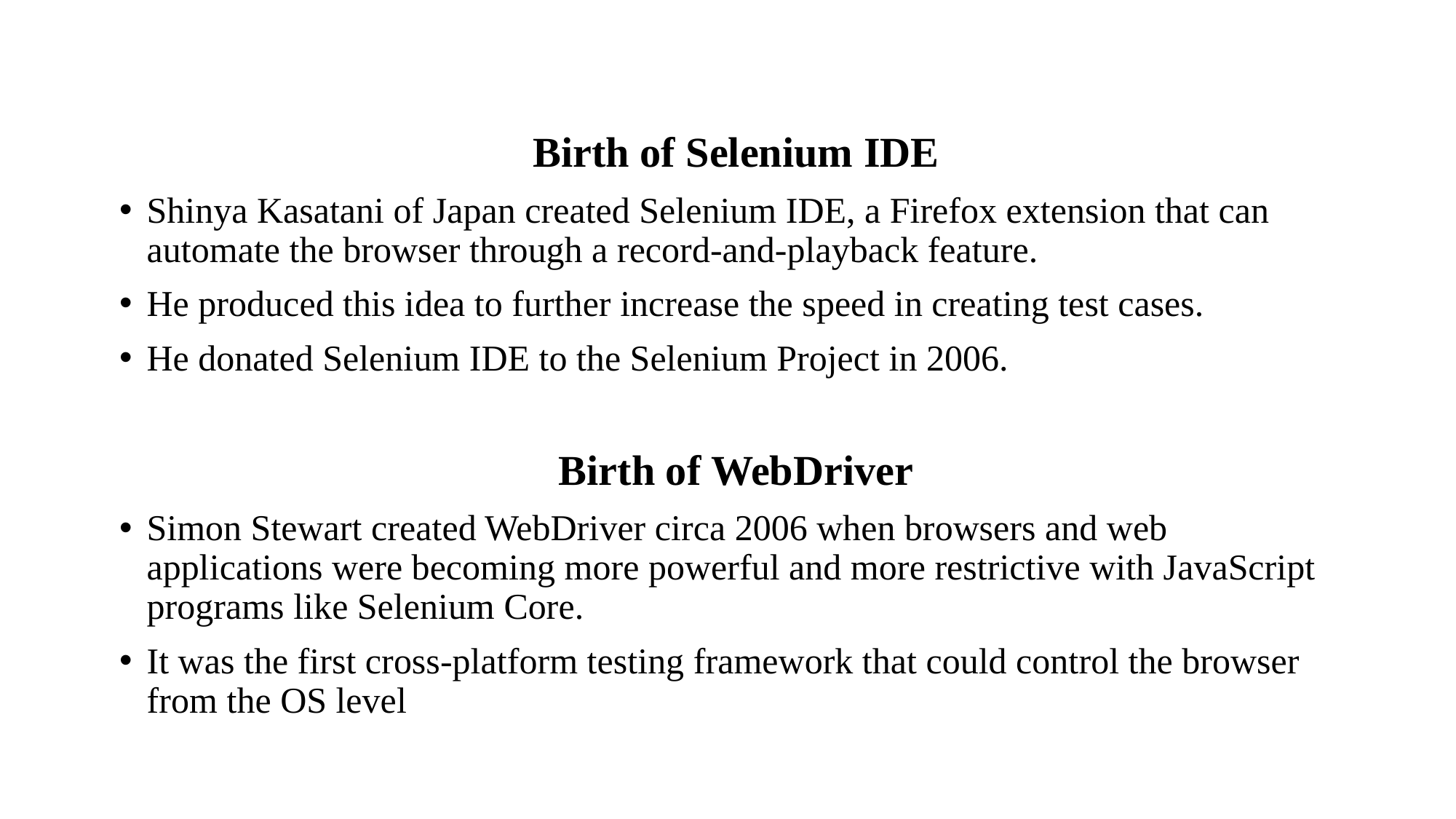

Birth of Selenium IDE
Shinya Kasatani of Japan created Selenium IDE, a Firefox extension that can automate the browser through a record-and-playback feature.
He produced this idea to further increase the speed in creating test cases.
He donated Selenium IDE to the Selenium Project in 2006.

Birth of WebDriver
Simon Stewart created WebDriver circa 2006 when browsers and web applications were becoming more powerful and more restrictive with JavaScript programs like Selenium Core.
It was the first cross-platform testing framework that could control the browser from the OS level